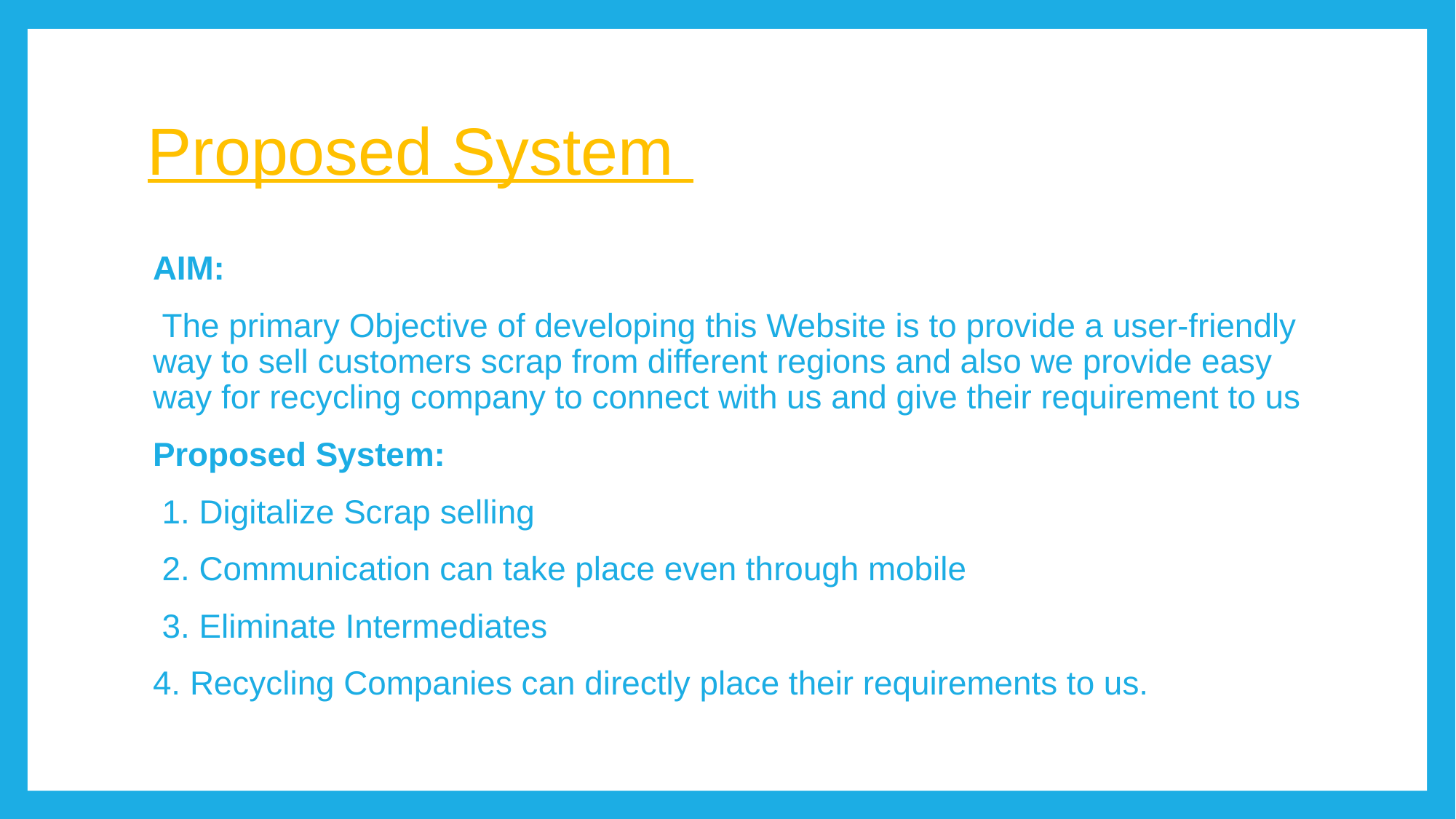

# Proposed System
AIM:
 The primary Objective of developing this Website is to provide a user-friendly way to sell customers scrap from different regions and also we provide easy  way for recycling company to connect with us and give their requirement to us
Proposed System:
 1. Digitalize Scrap selling
 2. Communication can take place even through mobile
 3. Eliminate Intermediates
4. Recycling Companies can directly place their requirements to us.